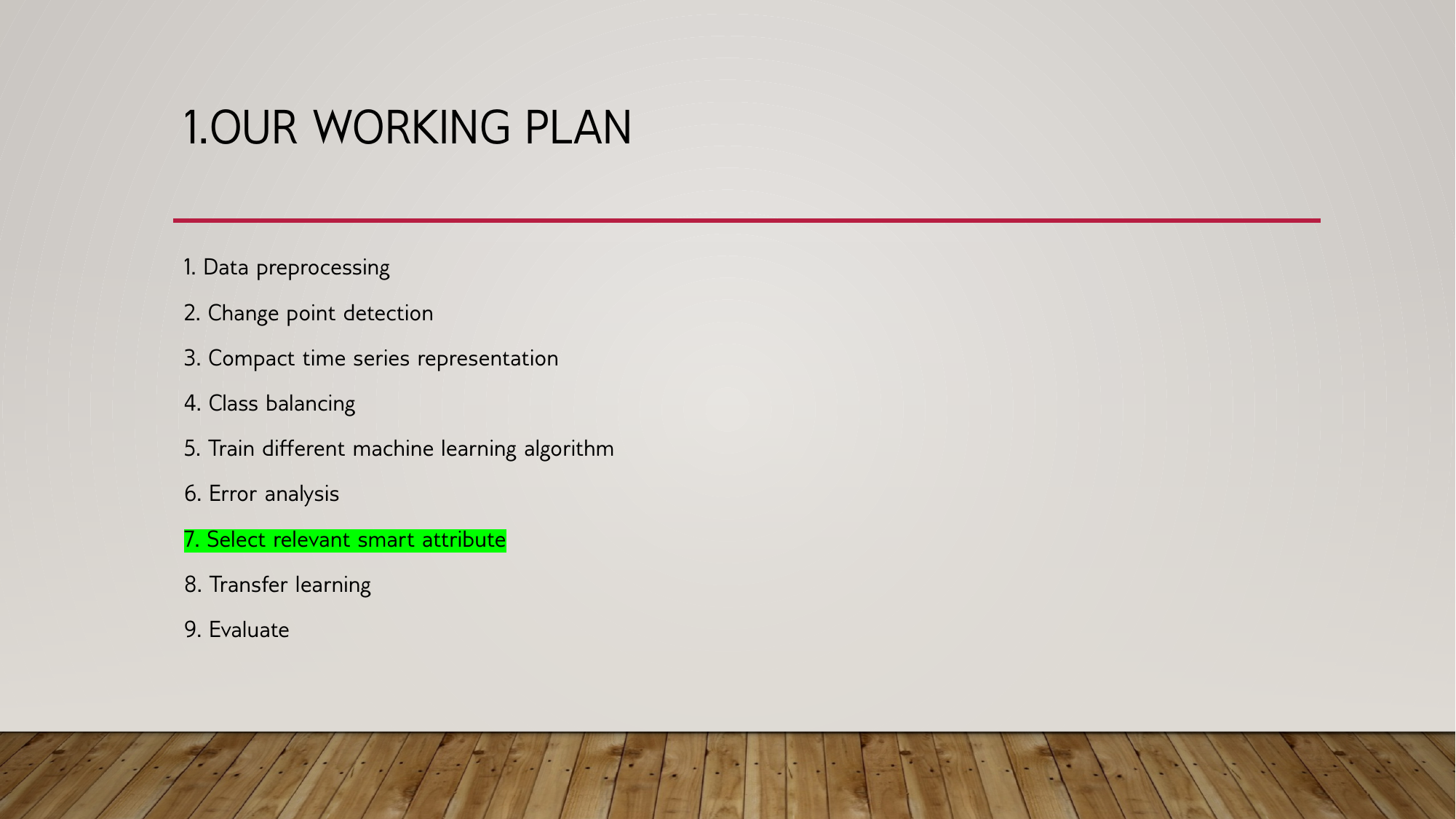

# 1.Our working plan
1. Data preprocessing
2. Change point detection
3. Compact time series representation
4. Class balancing
5. Train different machine learning algorithm
6. Error analysis
7. Select relevant smart attribute
8. Transfer learning
9. Evaluate